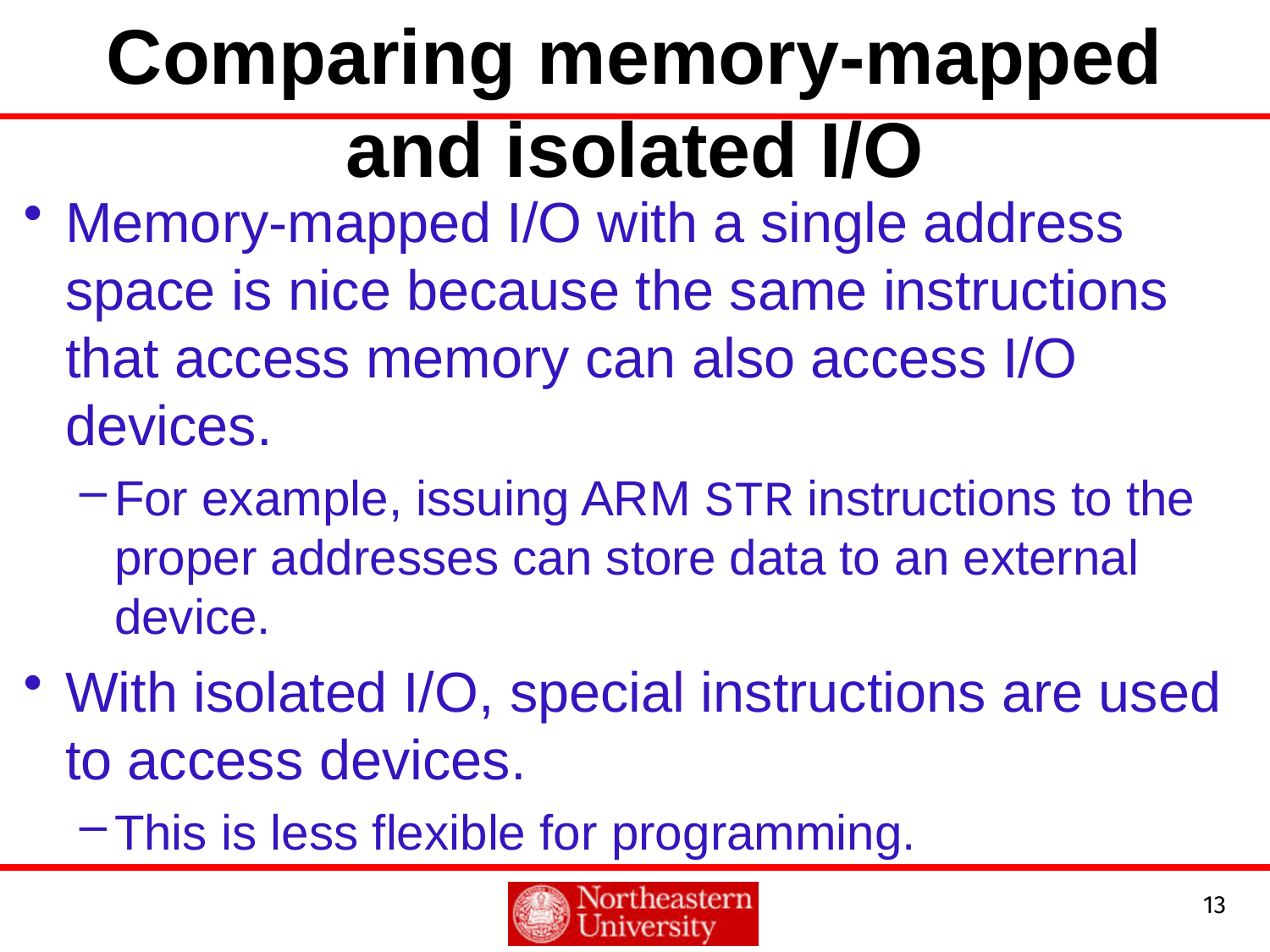

# Comparing memory-mapped and isolated I/O
Memory-mapped I/O with a single address space is nice because the same instructions that access memory can also access I/O devices.
For example, issuing ARM STR instructions to the proper addresses can store data to an external device.
With isolated I/O, special instructions are used to access devices.
This is less flexible for programming.
13